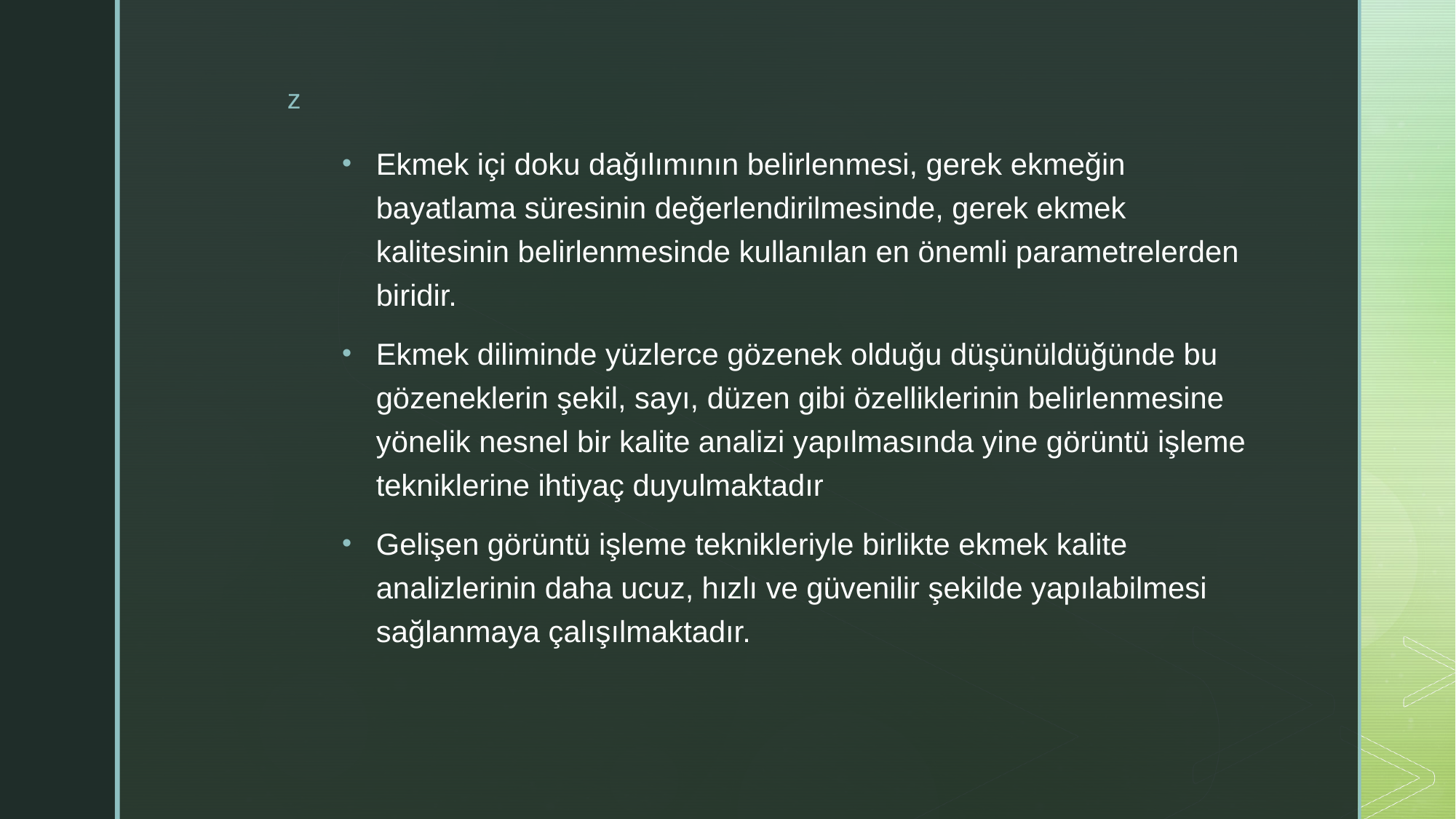

Ekmek içi doku dağılımının belirlenmesi, gerek ekmeğin bayatlama süresinin değerlendirilmesinde, gerek ekmek kalitesinin belirlenmesinde kullanılan en önemli parametrelerden biridir.
Ekmek diliminde yüzlerce gözenek olduğu düşünüldüğünde bu gözeneklerin şekil, sayı, düzen gibi özelliklerinin belirlenmesine yönelik nesnel bir kalite analizi yapılmasında yine görüntü işleme tekniklerine ihtiyaç duyulmaktadır
Gelişen görüntü işleme teknikleriyle birlikte ekmek kalite analizlerinin daha ucuz, hızlı ve güvenilir şekilde yapılabilmesi sağlanmaya çalışılmaktadır.